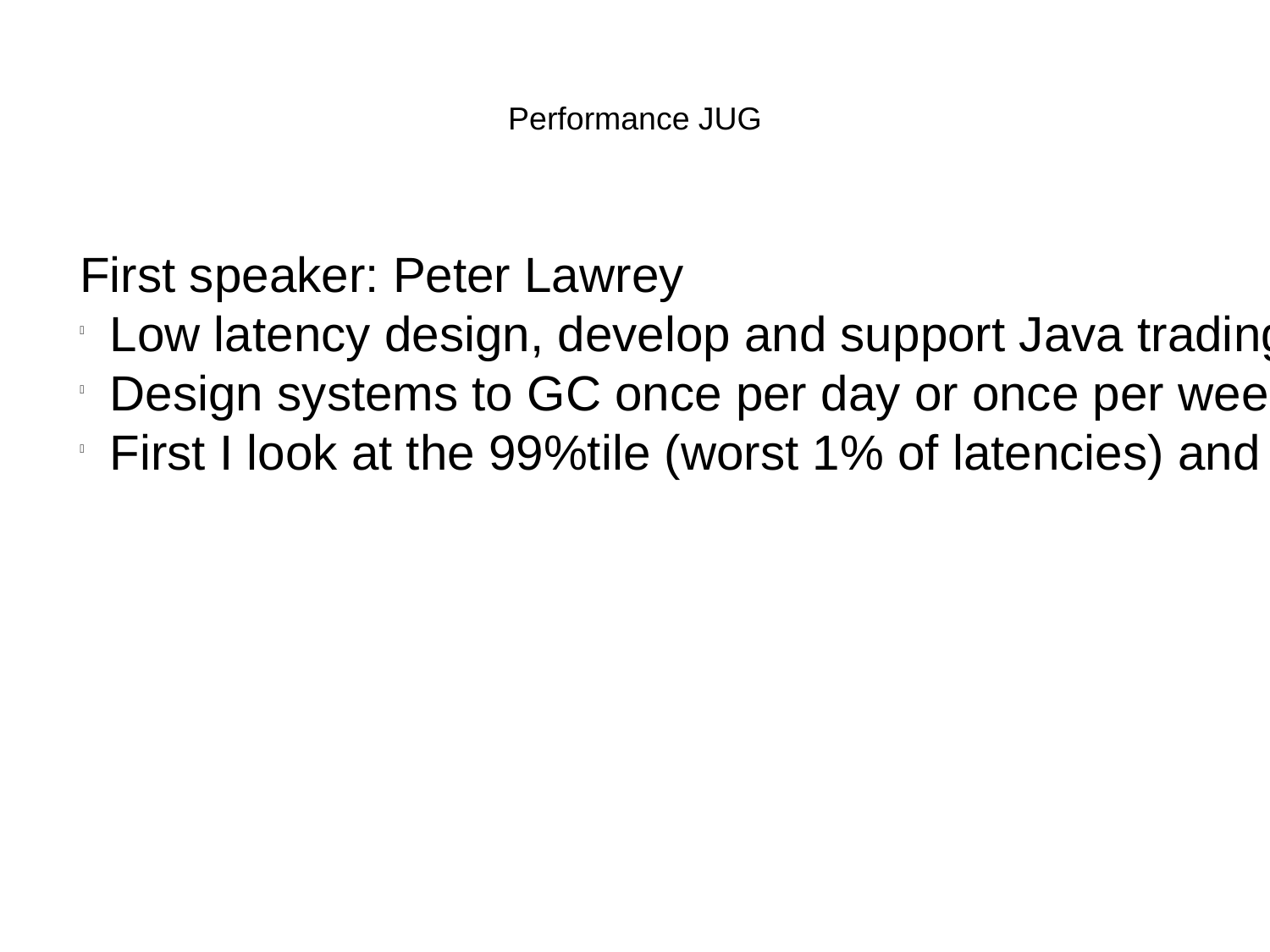

Performance JUG
First speaker: Peter Lawrey
Low latency design, develop and support Java trading systems for hedge funds, trading firms and investment banks.
Design systems to GC once per day or once per week (without minor collections)
First I look at the 99%tile (worst 1% of latencies) and optimise to reduce this by 10 times.